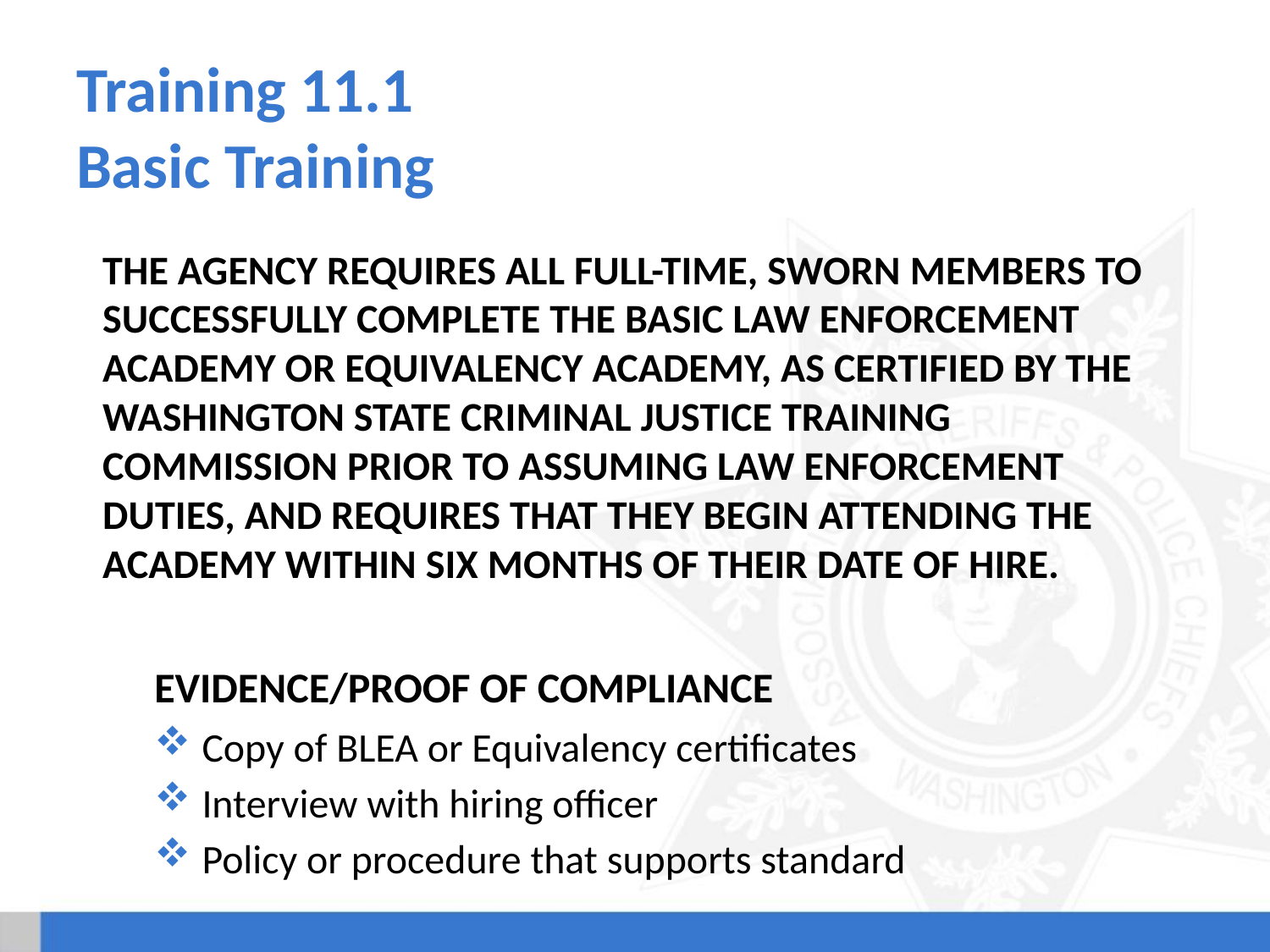

# Training 11.1 Basic Training
The agency requires all full-time, sworn members to successfully complete the Basic Law Enforcement Academy or Equivalency Academy, as certified by the Washington State Criminal Justice Training Commission prior to assuming law enforcement duties, and requires that they begin attending the Academy within six months of their date of hire.
Evidence/Proof of Compliance
Copy of BLEA or Equivalency certificates
Interview with hiring officer
Policy or procedure that supports standard